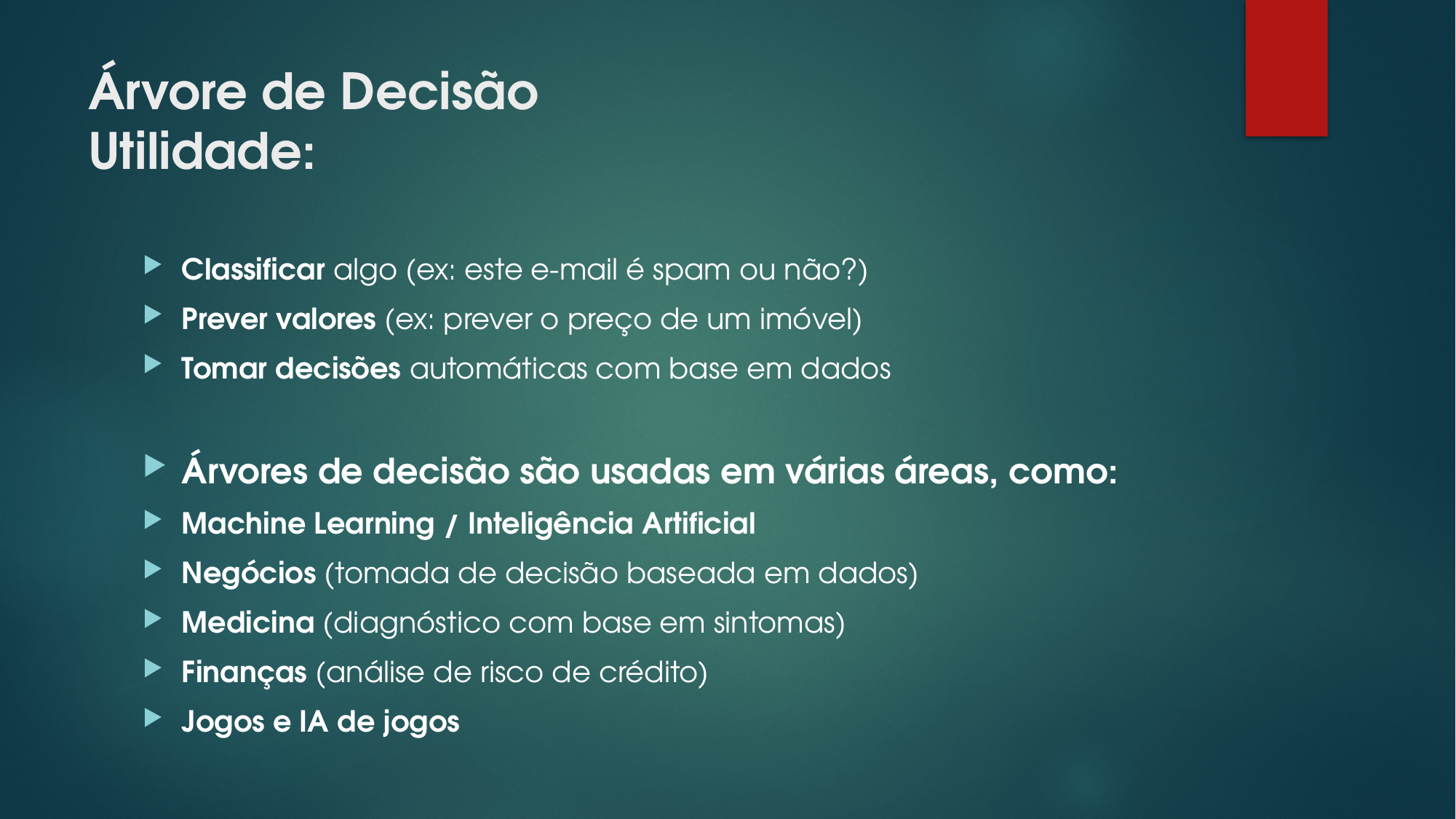

# Árvore de Decisão Utilidade:
Classificar algo (ex: este e-mail é spam ou não?)
Prever valores (ex: prever o preço de um imóvel)
Tomar decisões automáticas com base em dados

Árvores de decisão são usadas em várias áreas, como:
Machine Learning / Inteligência Artificial
Negócios (tomada de decisão baseada em dados)
Medicina (diagnóstico com base em sintomas)
Finanças (análise de risco de crédito)
Jogos e IA de jogos